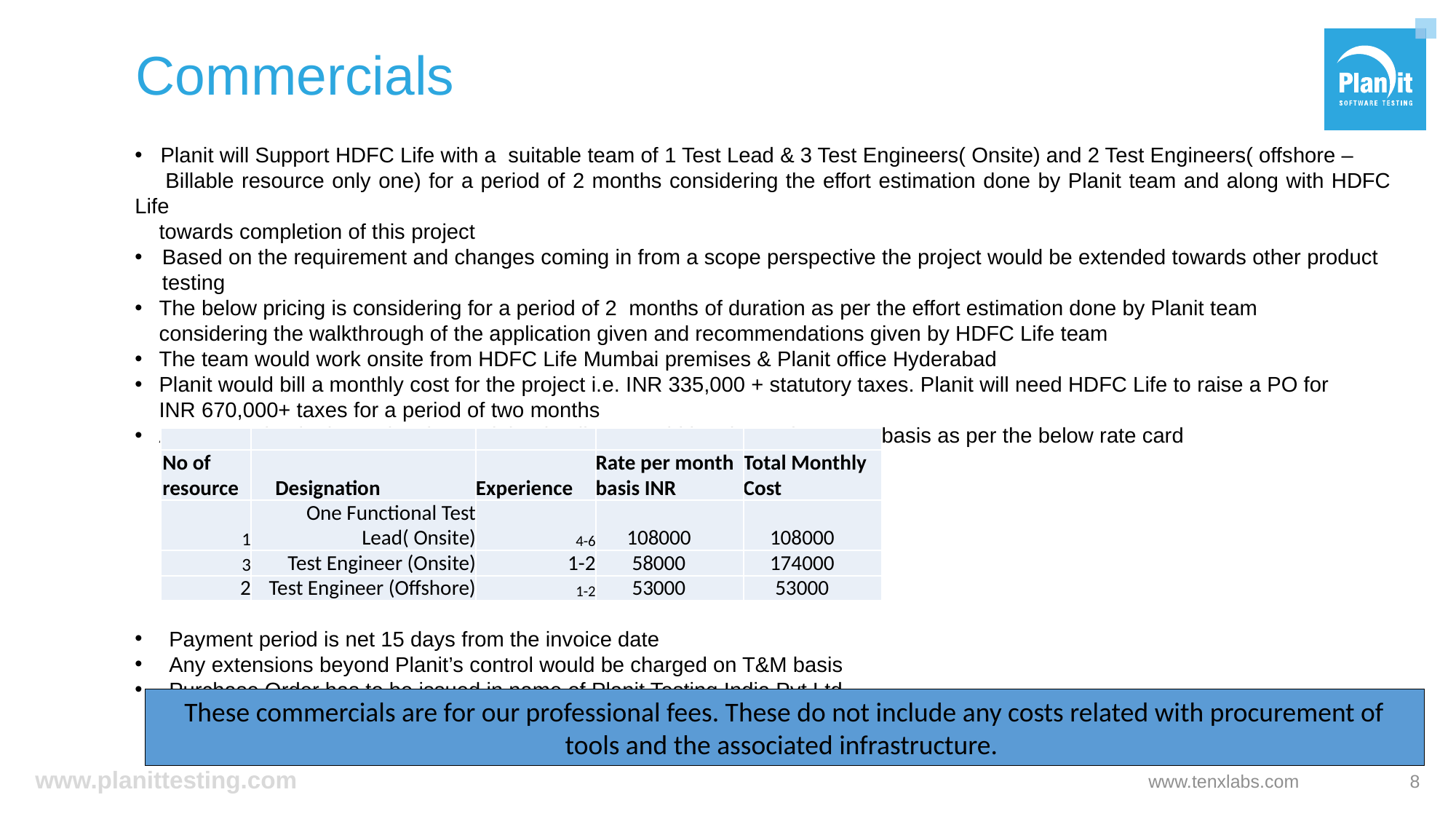

# Commercials

  Planit will Support HDFC Life with a  suitable team of 1 Test Lead & 3 Test Engineers( Onsite) and 2 Test Engineers( offshore –
    Billable resource only one) for a period of 2 months considering the effort estimation done by Planit team and along with HDFC Life
    towards completion of this project
Based on the requirement and changes coming in from a scope perspective the project would be extended towards other product testing
 The below pricing is considering for a period of 2  months of duration as per the effort estimation done by Planit team
    considering the walkthrough of the application given and recommendations given by HDFC Life team
 The team would work onsite from HDFC Life Mumbai premises & Planit office Hyderabad
 Planit would bill a monthly cost for the project i.e. INR 335,000 + statutory taxes. Planit will need HDFC Life to raise a PO for
    INR 670,000+ taxes for a period of two months
 Any extension in the project beyond the timelines would be charged on T&M basis as per the below rate card

Payment period is net 15 days from the invoice date
Any extensions beyond Planit’s control would be charged on T&M basis
Purchase Order has to be issued in name of Planit Testing India Pvt Ltd

|  |  |  |  |  |
| --- | --- | --- | --- | --- |
| No of resource | Designation | Experience | Rate per month basis INR | Total Monthly Cost |
| 1 | One Functional Test Lead( Onsite) | 4-6 | 108000 | 108000 |
| 3 | Test Engineer (Onsite) | 1-2 | 58000 | 174000 |
| 2 | Test Engineer (Offshore) | 1-2 | 53000 | 53000 |
These commercials are for our professional fees. These do not include any costs related with procurement of tools and the associated infrastructure.
www.tenxlabs.com
8